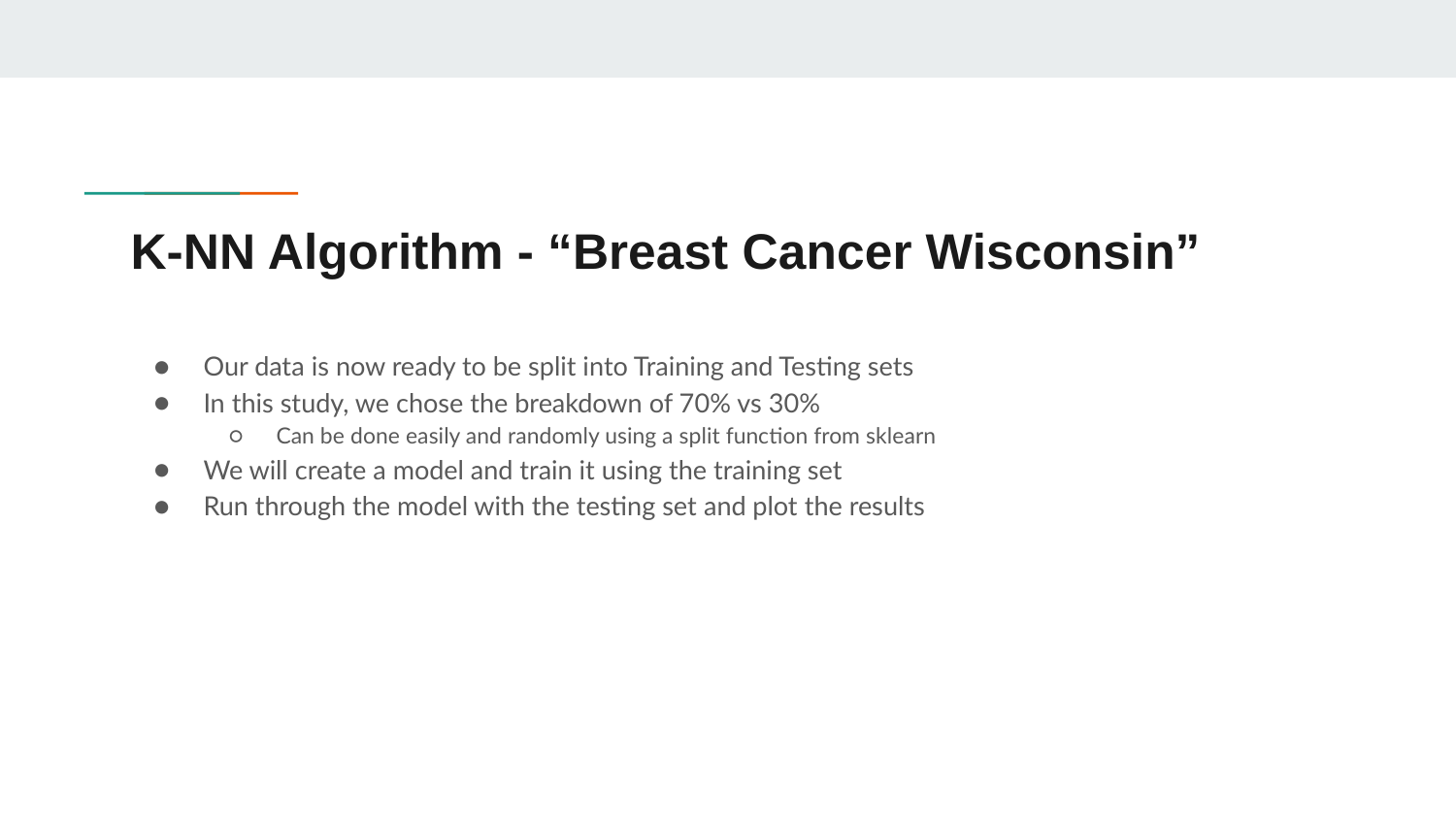

# K-NN Algorithm - “Breast Cancer Wisconsin”
Our data is now ready to be split into Training and Testing sets
In this study, we chose the breakdown of 70% vs 30%
Can be done easily and randomly using a split function from sklearn
We will create a model and train it using the training set
Run through the model with the testing set and plot the results